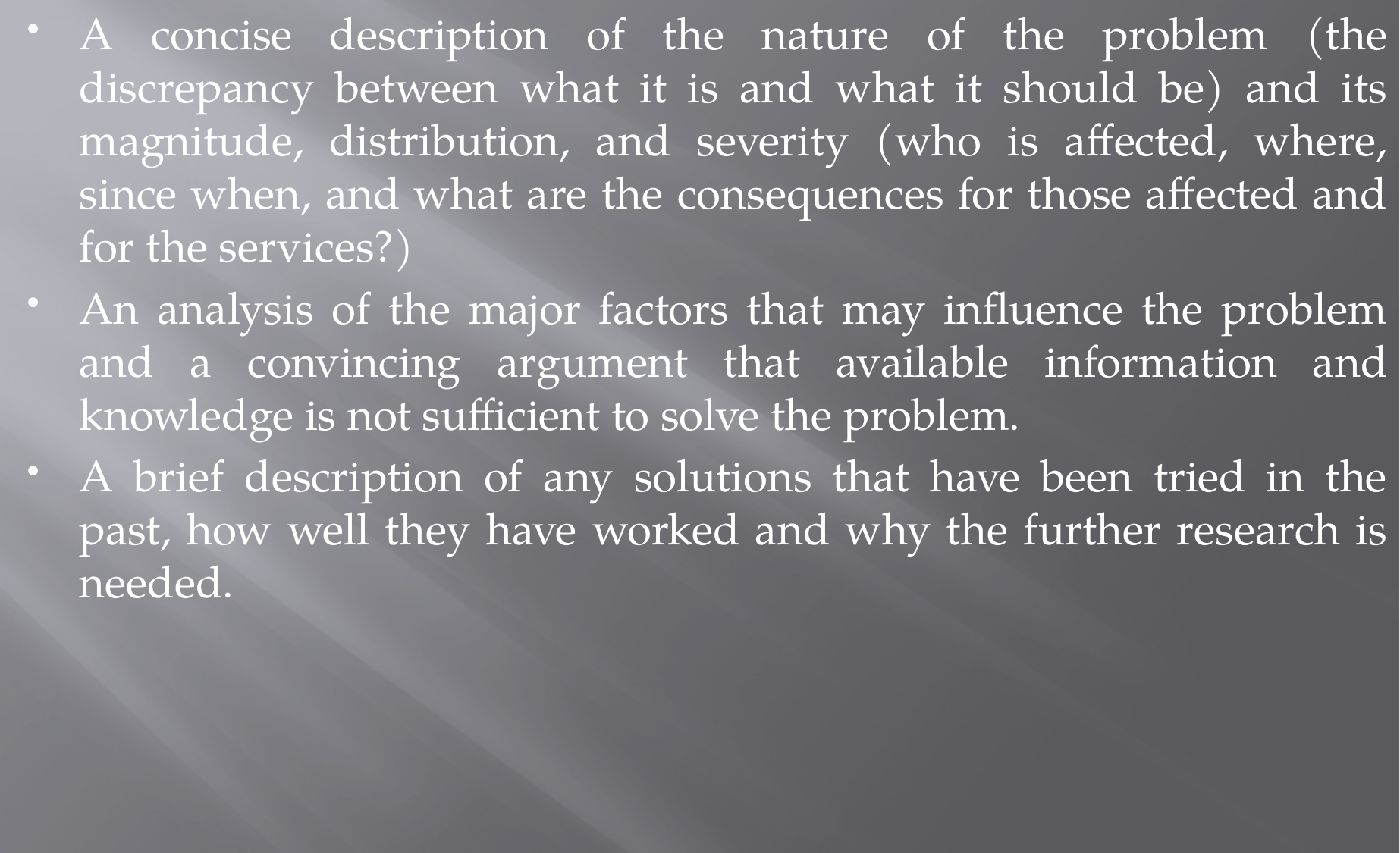

A concise description of the nature of the problem (the discrepancy between what it is and what it should be) and its magnitude, distribution, and severity (who is affected, where, since when, and what are the consequences for those affected and for the services?)
An analysis of the major factors that may influence the problem and a convincing argument that available information and knowledge is not sufficient to solve the problem.
A brief description of any solutions that have been tried in the past, how well they have worked and why the further research is needed.